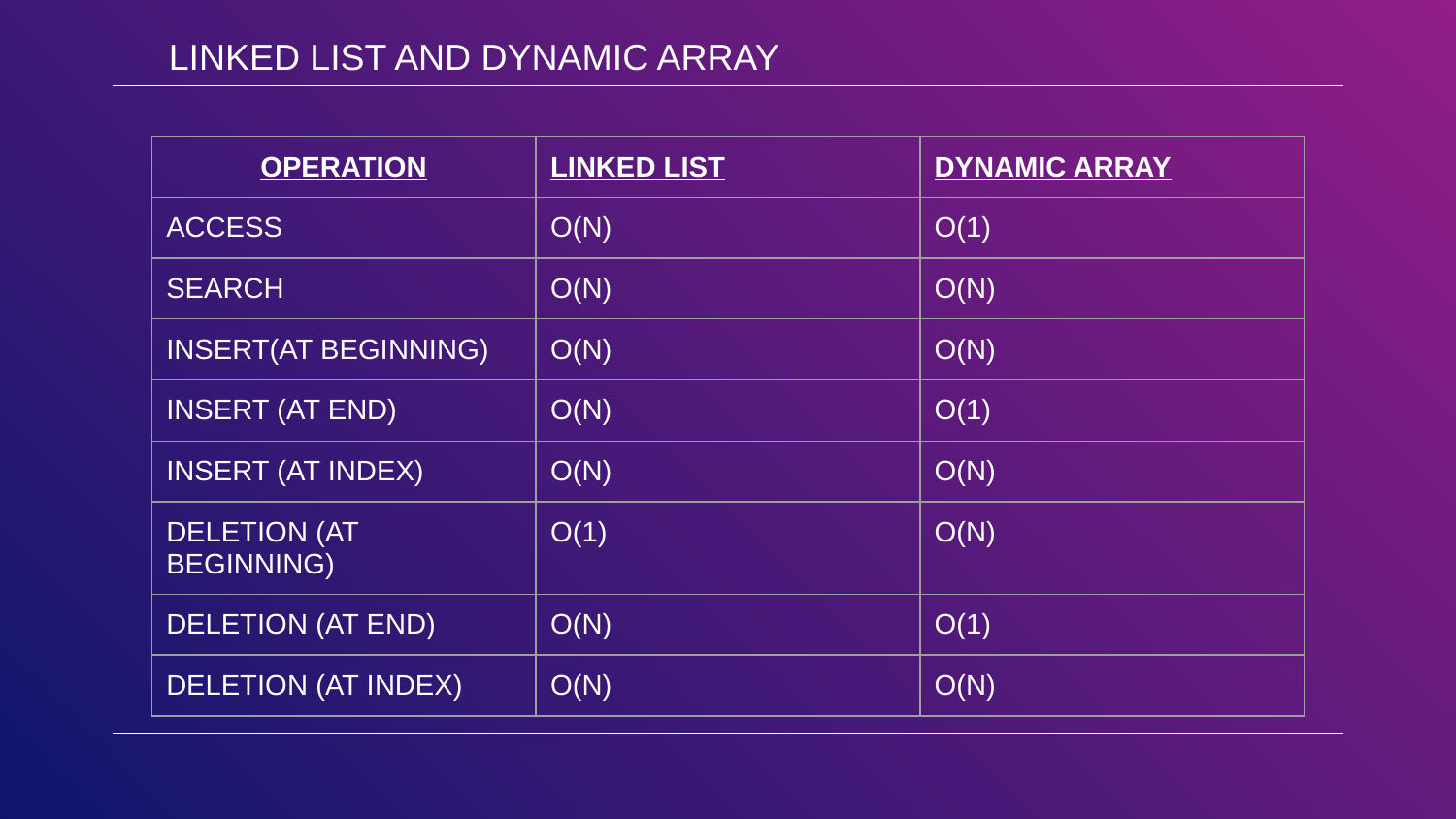

LINKED LIST AND DYNAMIC ARRAY
| OPERATION | LINKED LIST | DYNAMIC ARRAY |
| --- | --- | --- |
| ACCESS | O(N) | O(1) |
| SEARCH | O(N) | O(N) |
| INSERT(AT BEGINNING) | O(N) | O(N) |
| INSERT (AT END) | O(N) | O(1) |
| INSERT (AT INDEX) | O(N) | O(N) |
| DELETION (AT BEGINNING) | O(1) | O(N) |
| DELETION (AT END) | O(N) | O(1) |
| DELETION (AT INDEX) | O(N) | O(N) |